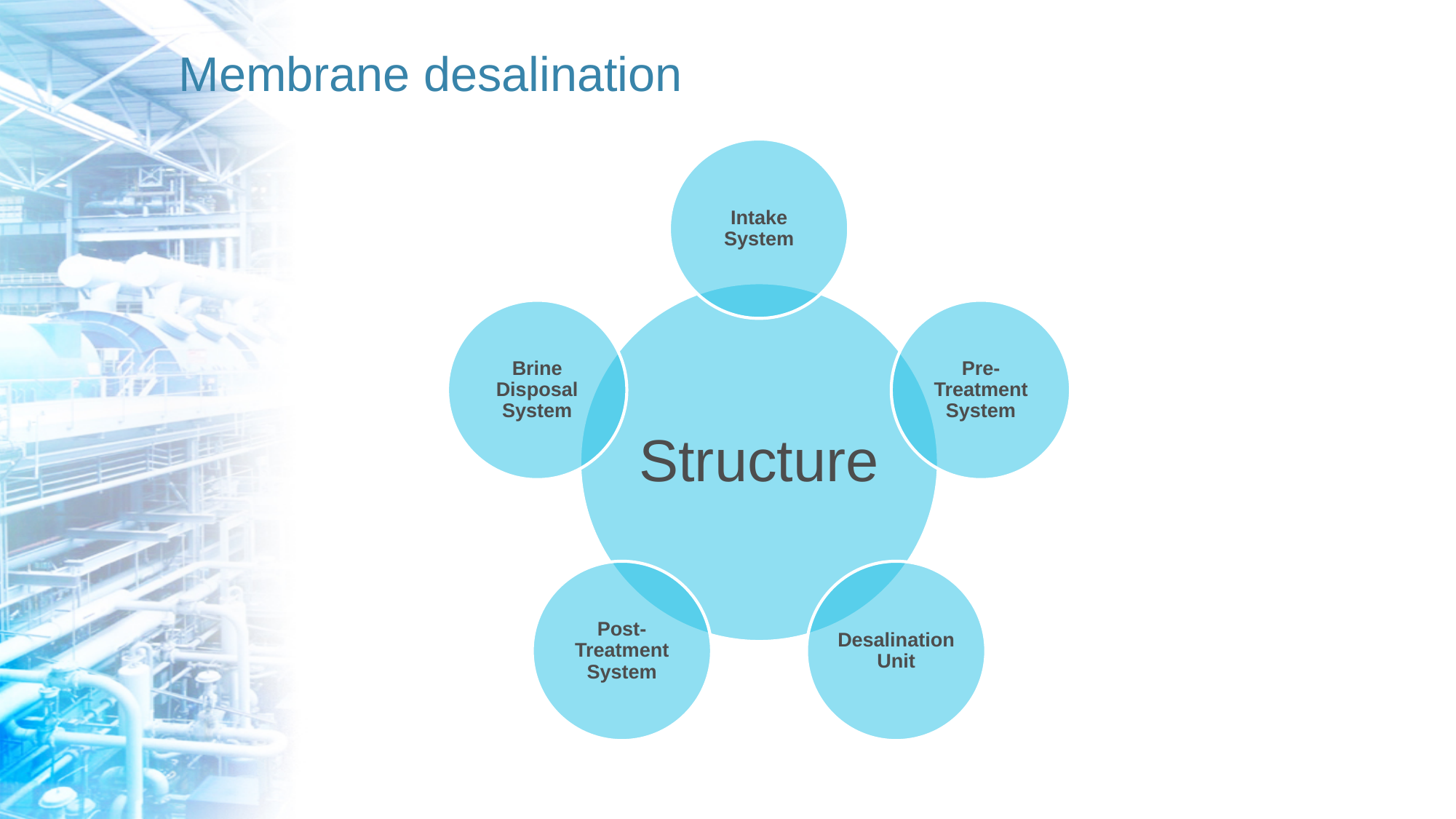

Membrane desalination
Structure
Intake System
Pre-Treatment System
Desalination Unit
Post-Treatment System
Brine Disposal System